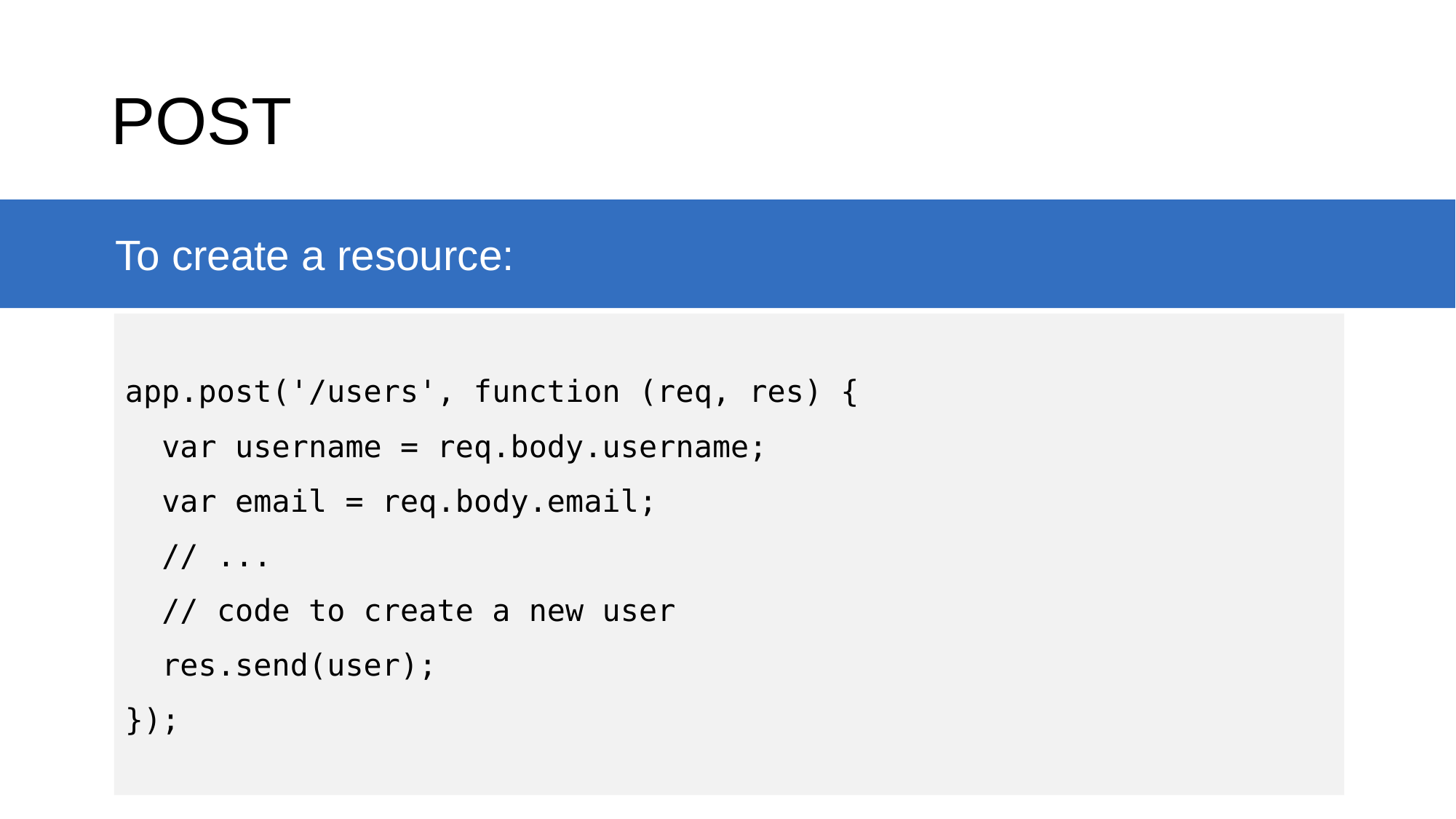

# POST

To create a resource:
app.post('/users', function (req, res) {
  var username = req.body.username;
  var email = req.body.email;
  // ...
  // code to create a new user
  res.send(user);
});